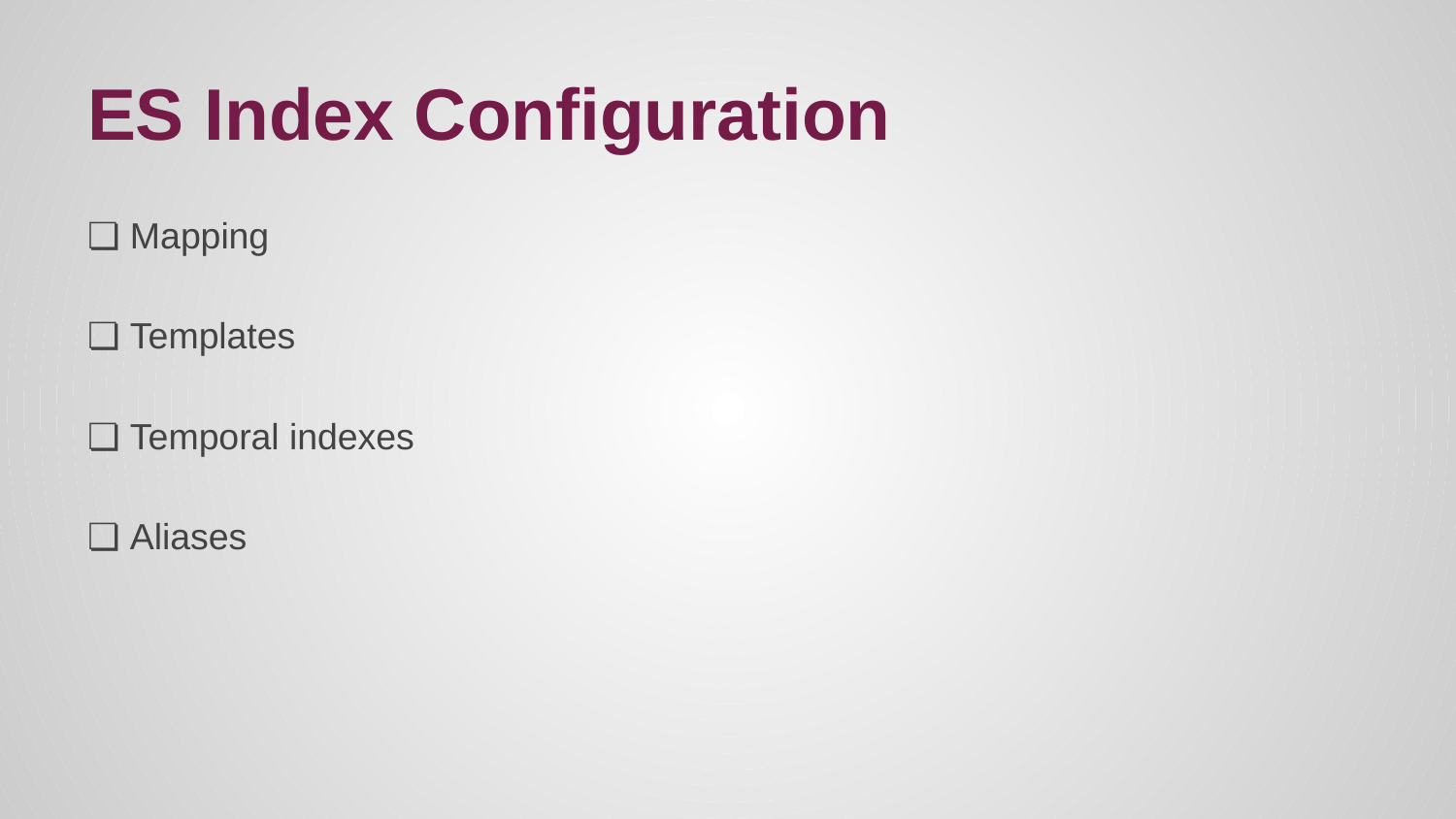

# ES Index Configuration
❏ Mapping

❏ Templates

❏ Temporal indexes

❏ Aliases